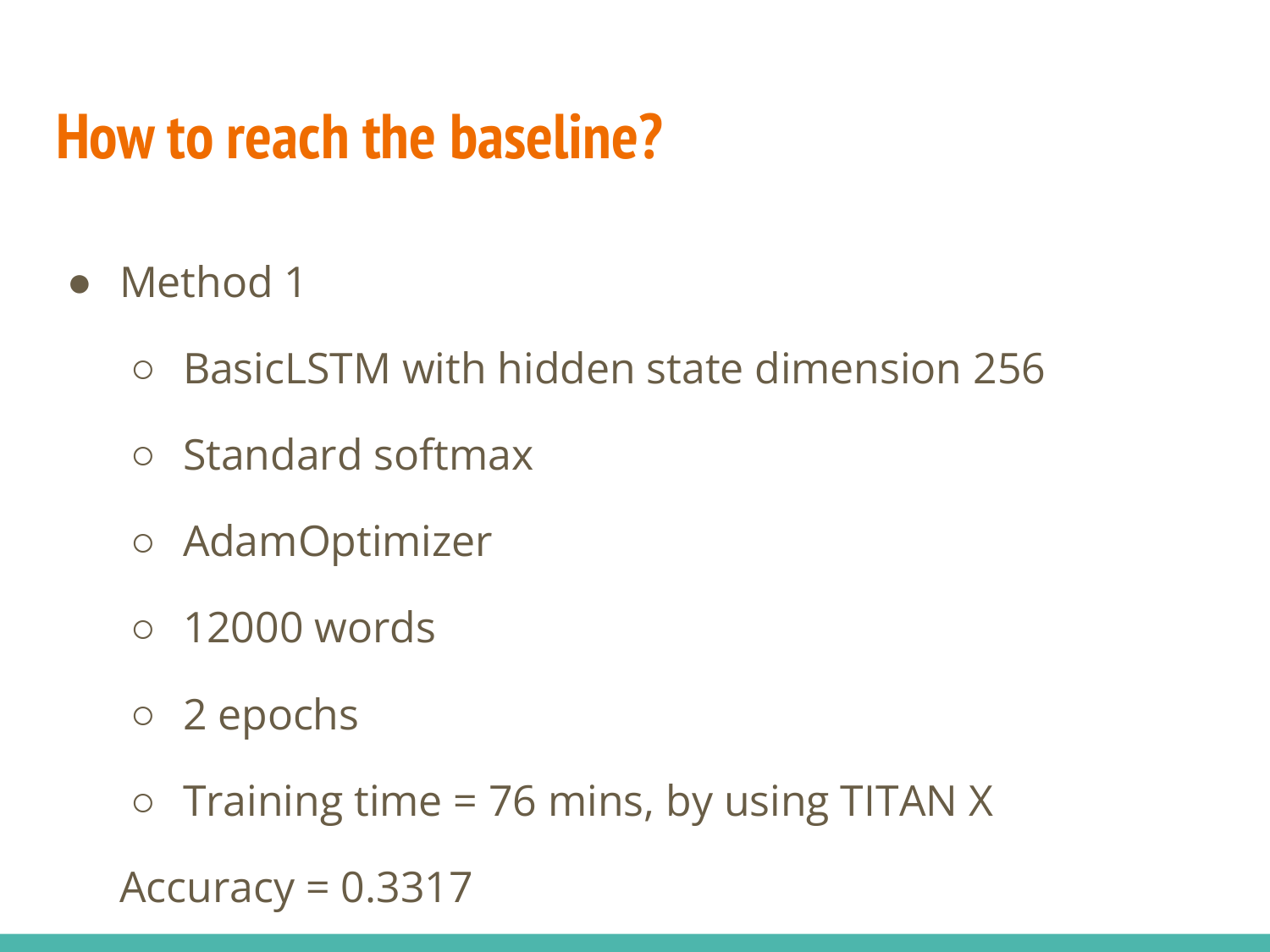

# How to reach the baseline?
Method 1
BasicLSTM with hidden state dimension 256
Standard softmax
AdamOptimizer
12000 words
2 epochs
Training time = 76 mins, by using TITAN X
Accuracy = 0.3317